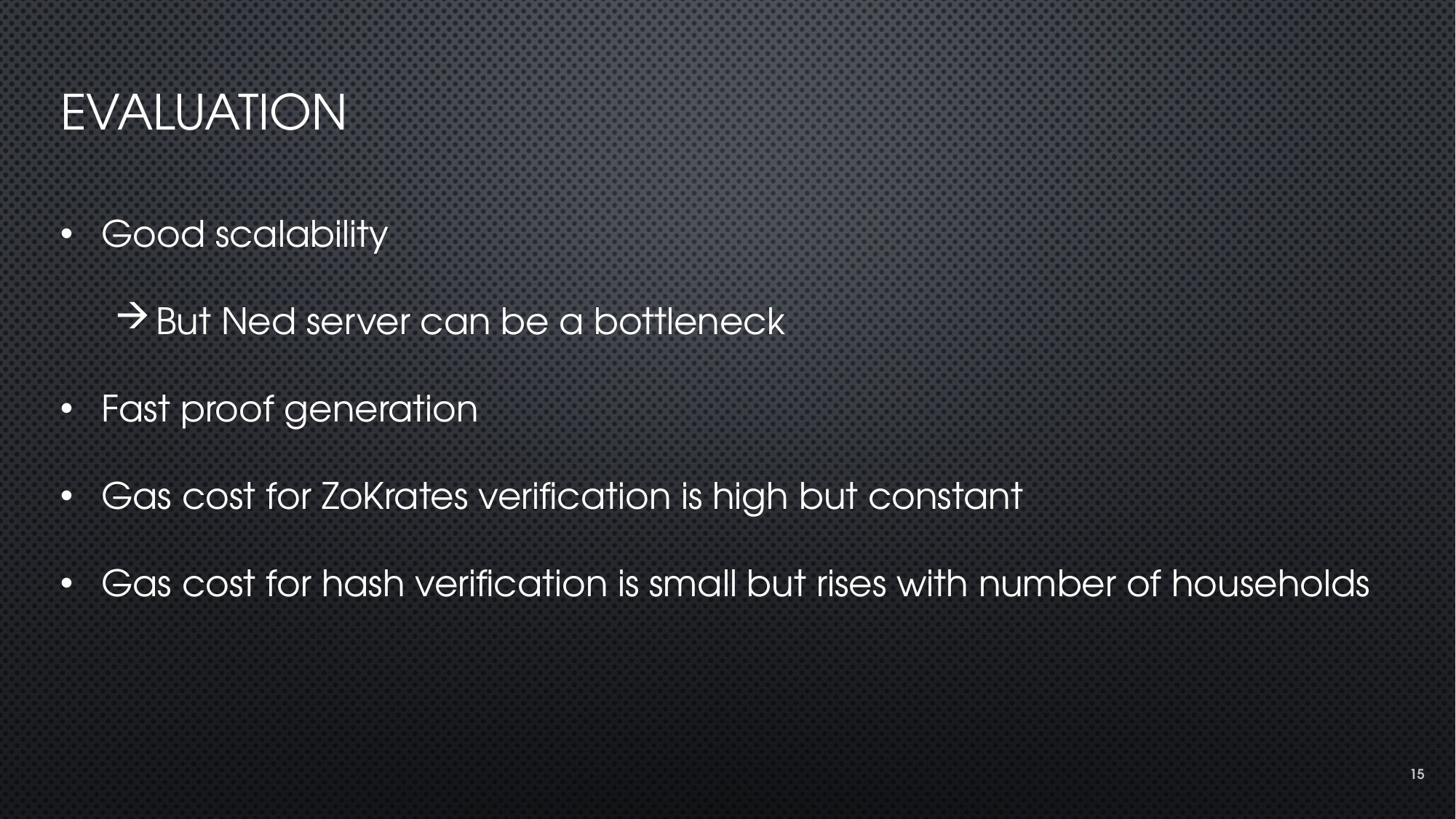

# Evaluation
Good scalability
But Ned server can be a bottleneck
Fast proof generation
Gas cost for ZoKrates verification is high but constant
Gas cost for hash verification is small but rises with number of households
15